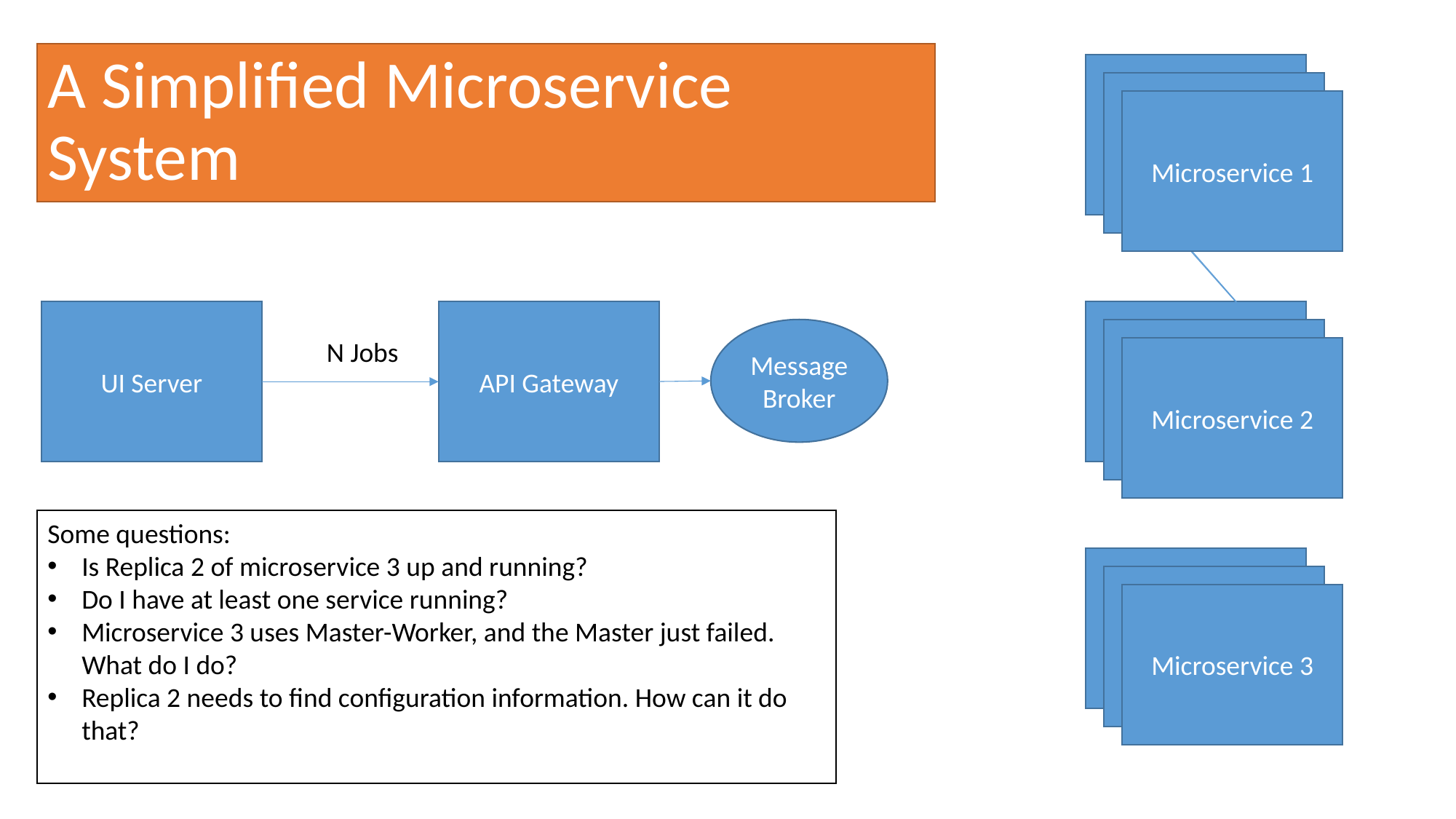

# A Simplified Microservice System
Microservice 1
Microservice 1
Microservice 1
UI Server
API Gateway
Microservice 2
Microservice 2
Message Broker
N Jobs
Microservice 2
Some questions:
Is Replica 2 of microservice 3 up and running?
Do I have at least one service running?
Microservice 3 uses Master-Worker, and the Master just failed. What do I do?
Replica 2 needs to find configuration information. How can it do that?

Microservice 3
Microservice 3
Microservice 3